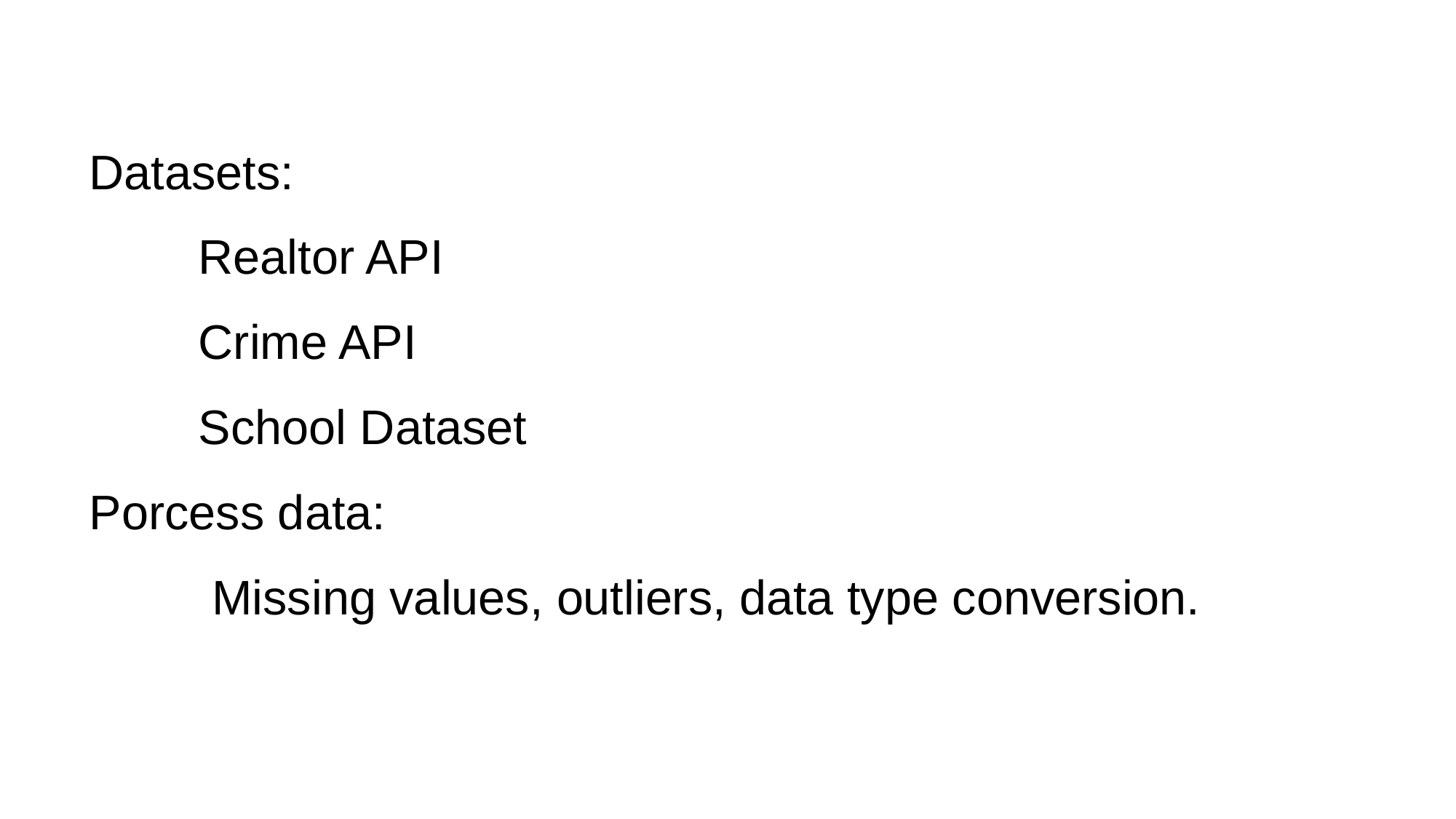

Datasets:
	Realtor API
	Crime API
	School Dataset
Porcess data:
	 Missing values, outliers, data type conversion.